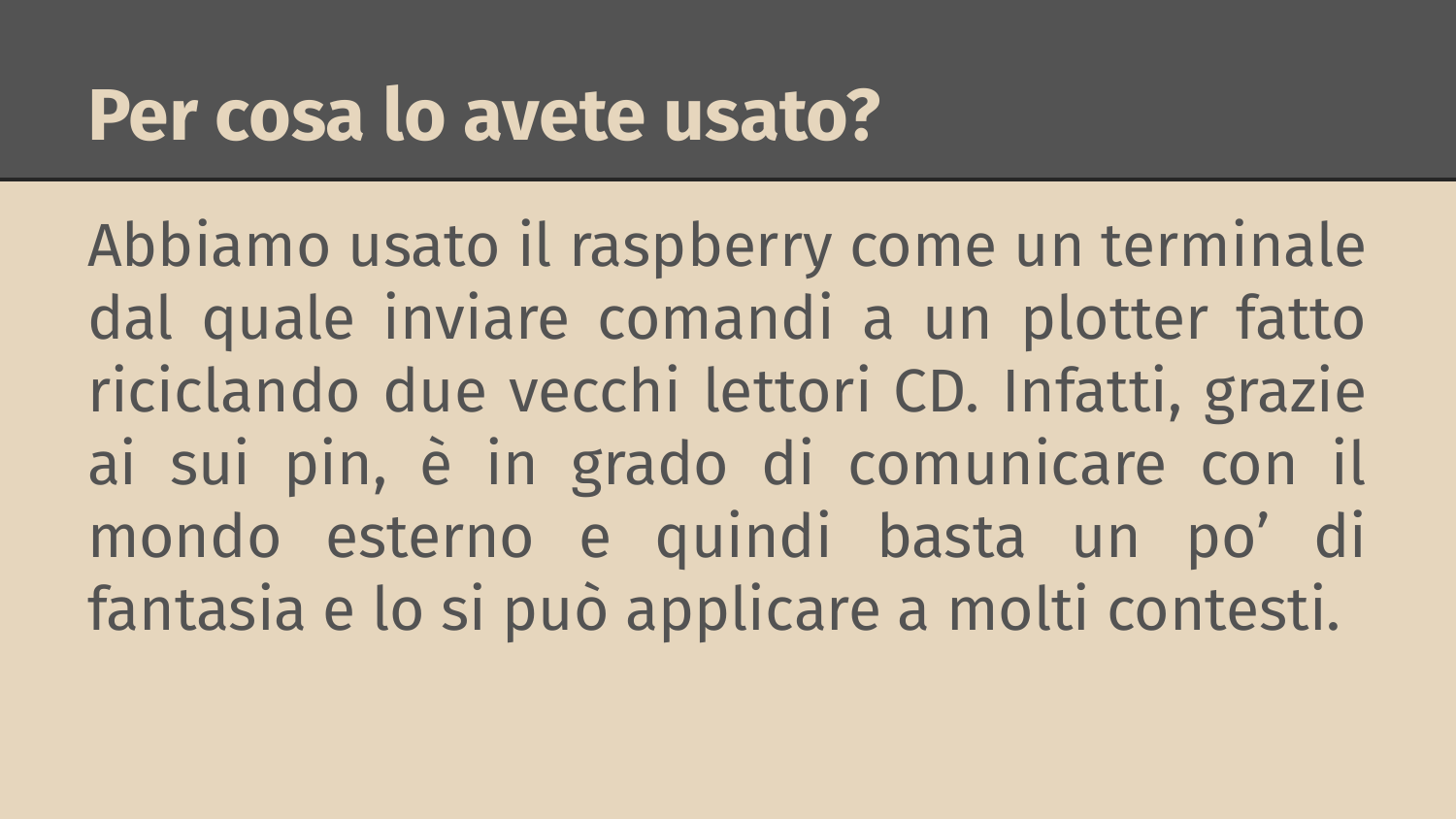

# Per cosa lo avete usato?
Abbiamo usato il raspberry come un terminale dal quale inviare comandi a un plotter fatto riciclando due vecchi lettori CD. Infatti, grazie ai sui pin, è in grado di comunicare con il mondo esterno e quindi basta un po’ di fantasia e lo si può applicare a molti contesti.